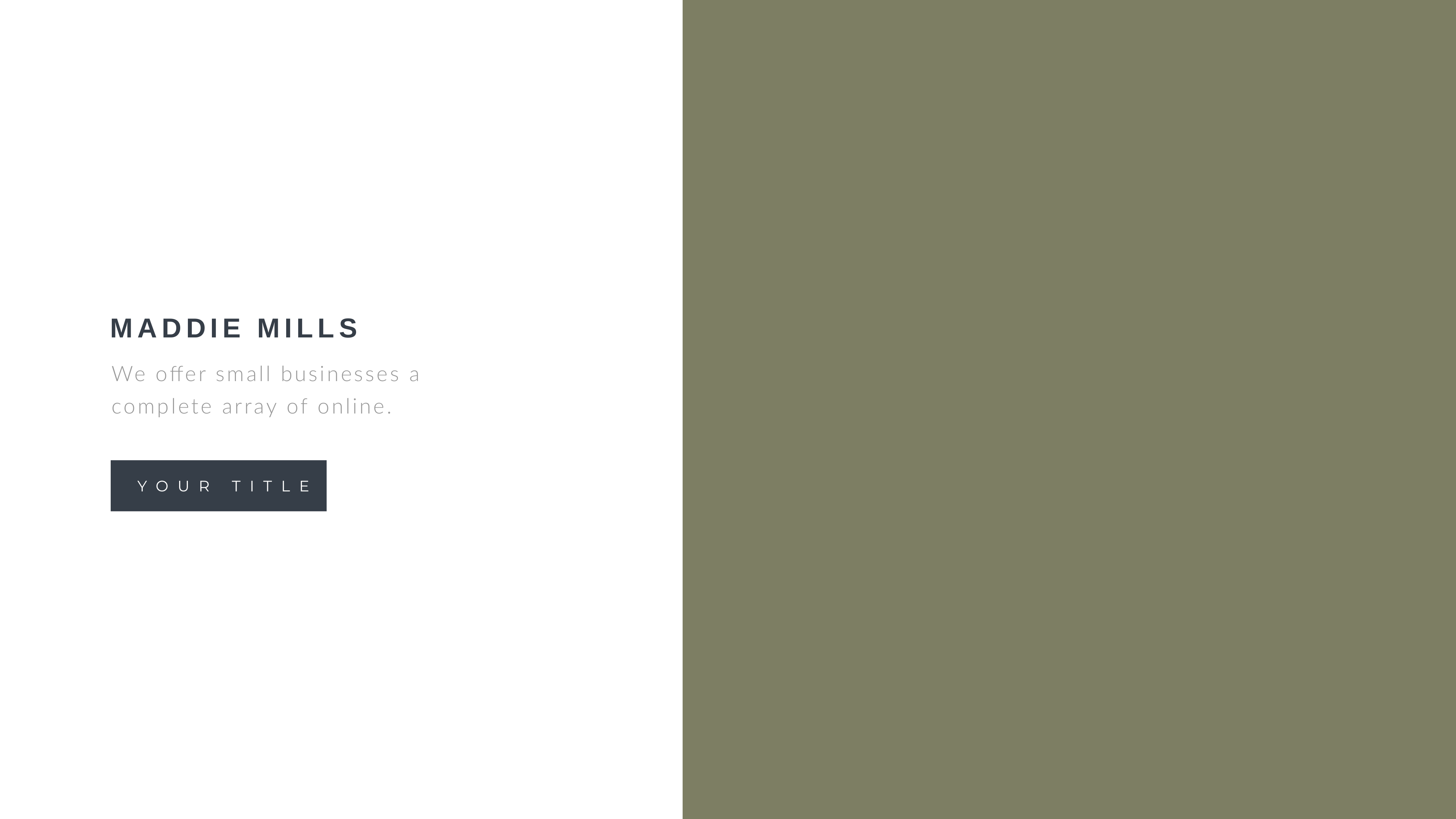

MADDIE MILLS
We offer small businesses a complete array of online.

YOUR TITLE